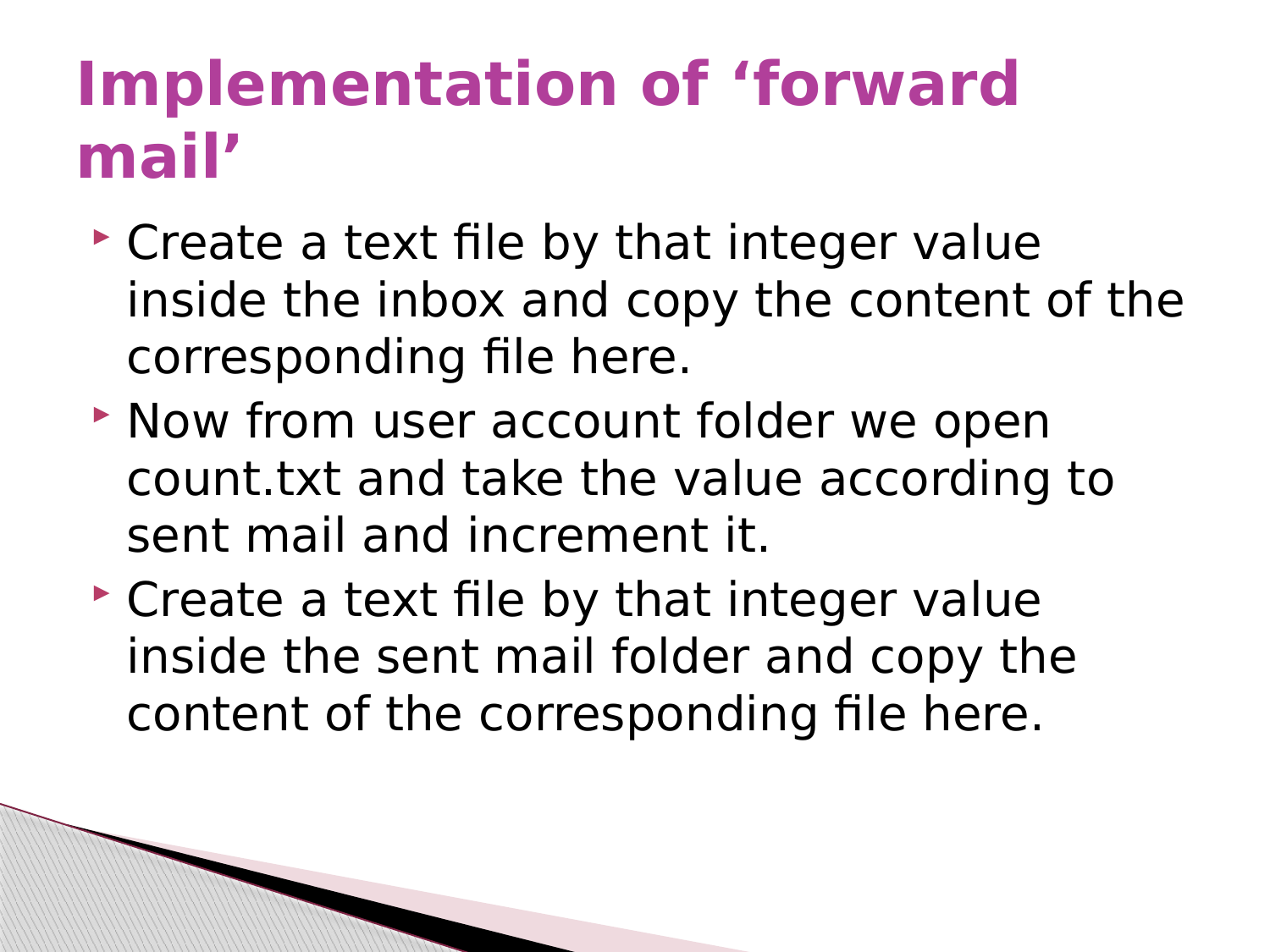

# Implementation of ‘forward mail’
Create a text file by that integer value inside the inbox and copy the content of the corresponding file here.
Now from user account folder we open count.txt and take the value according to sent mail and increment it.
Create a text file by that integer value inside the sent mail folder and copy the content of the corresponding file here.